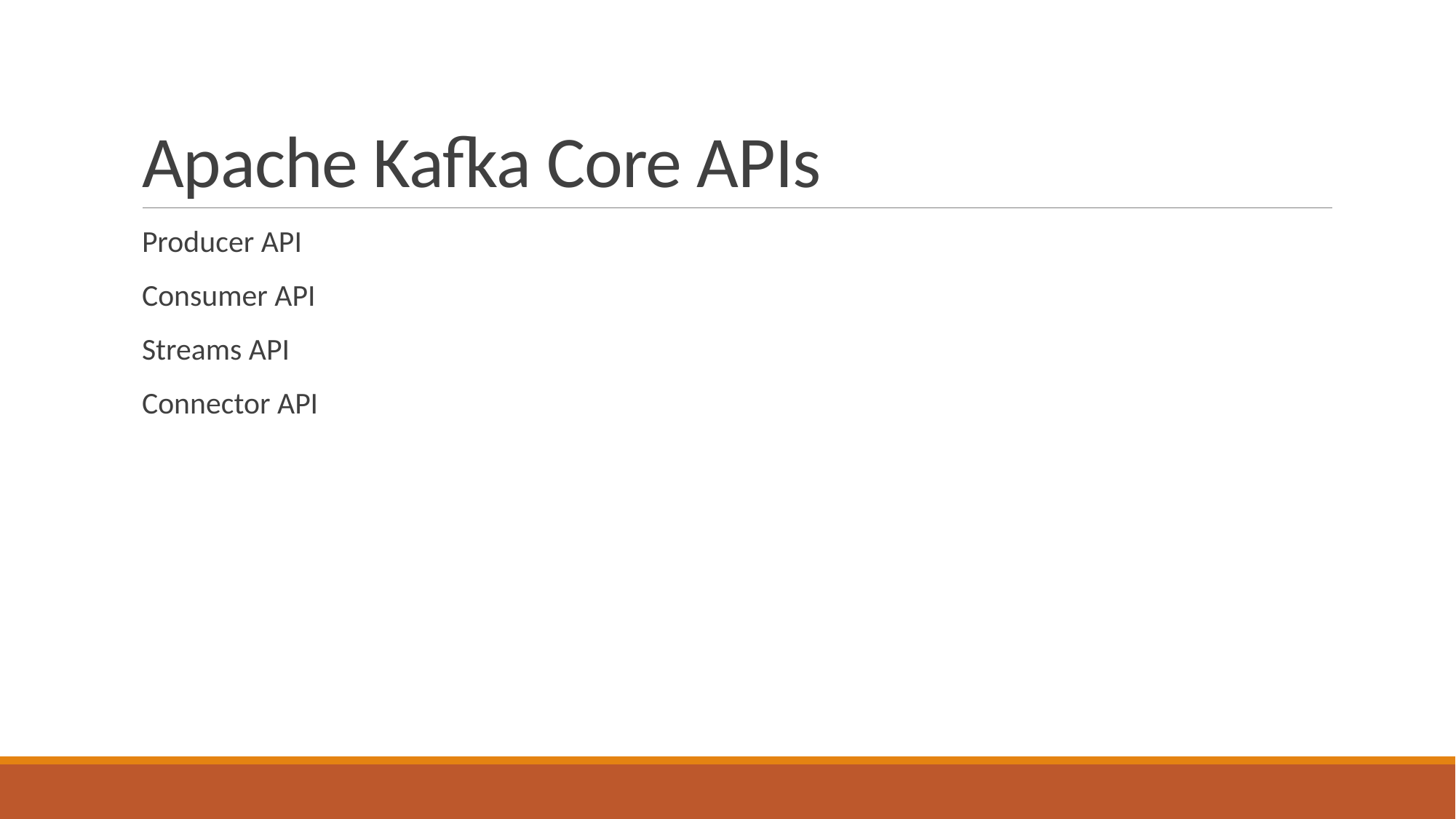

# Apache Kafka Core APIs
Producer API
Consumer API
Streams API
Connector API